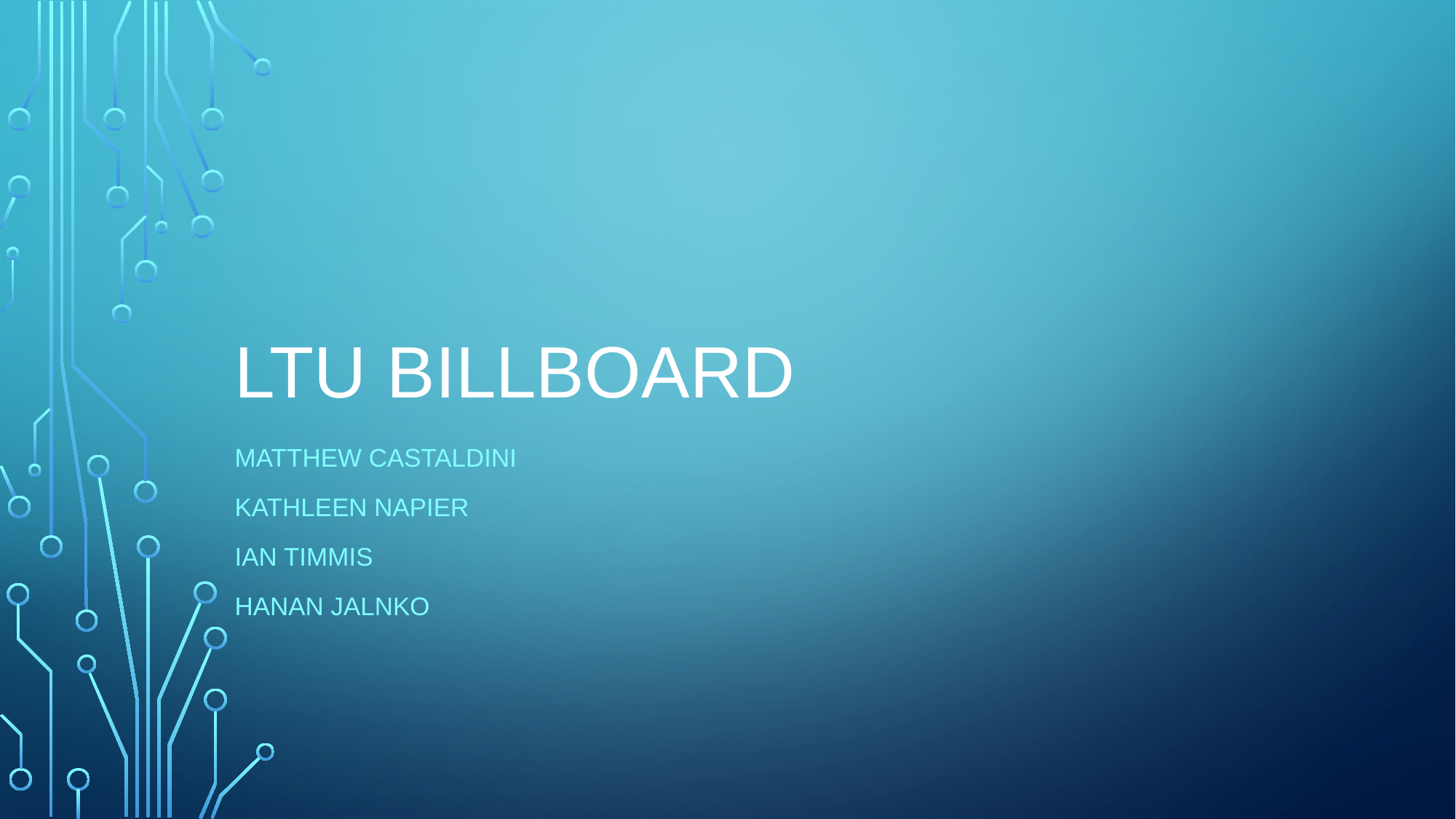

# LTU billboard
Matthew Castaldini
Kathleen Napier
Ian Timmis
Hanan Jalnko